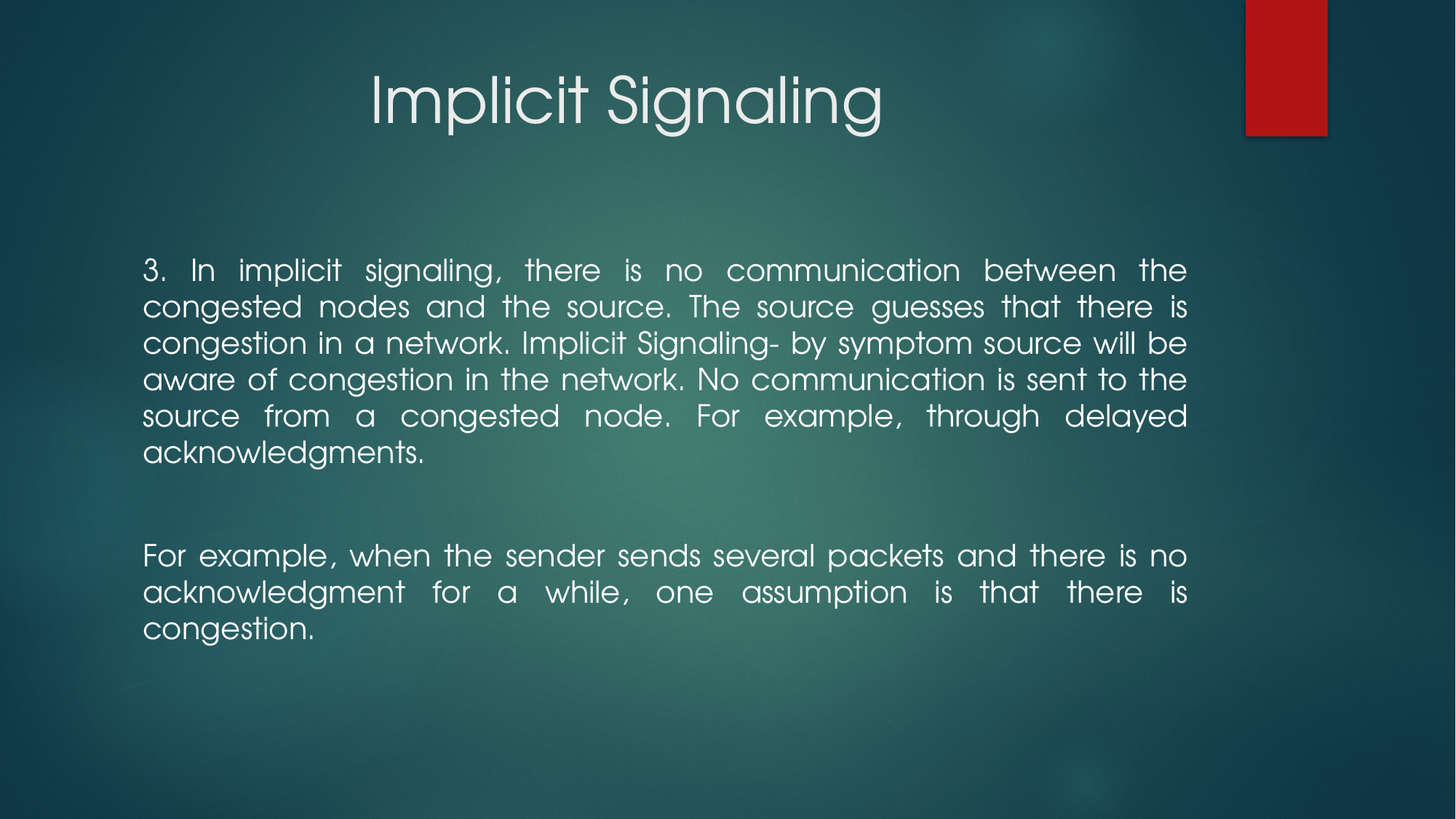

# Implicit Signaling
3. In implicit signaling, there is no communication between the congested nodes and the source. The source guesses that there is congestion in a network. Implicit Signaling- by symptom source will be aware of congestion in the network. No communication is sent to the source from a congested node. For example, through delayed acknowledgments.

For example, when the sender sends several packets and there is no acknowledgment for a while, one assumption is that there is congestion.